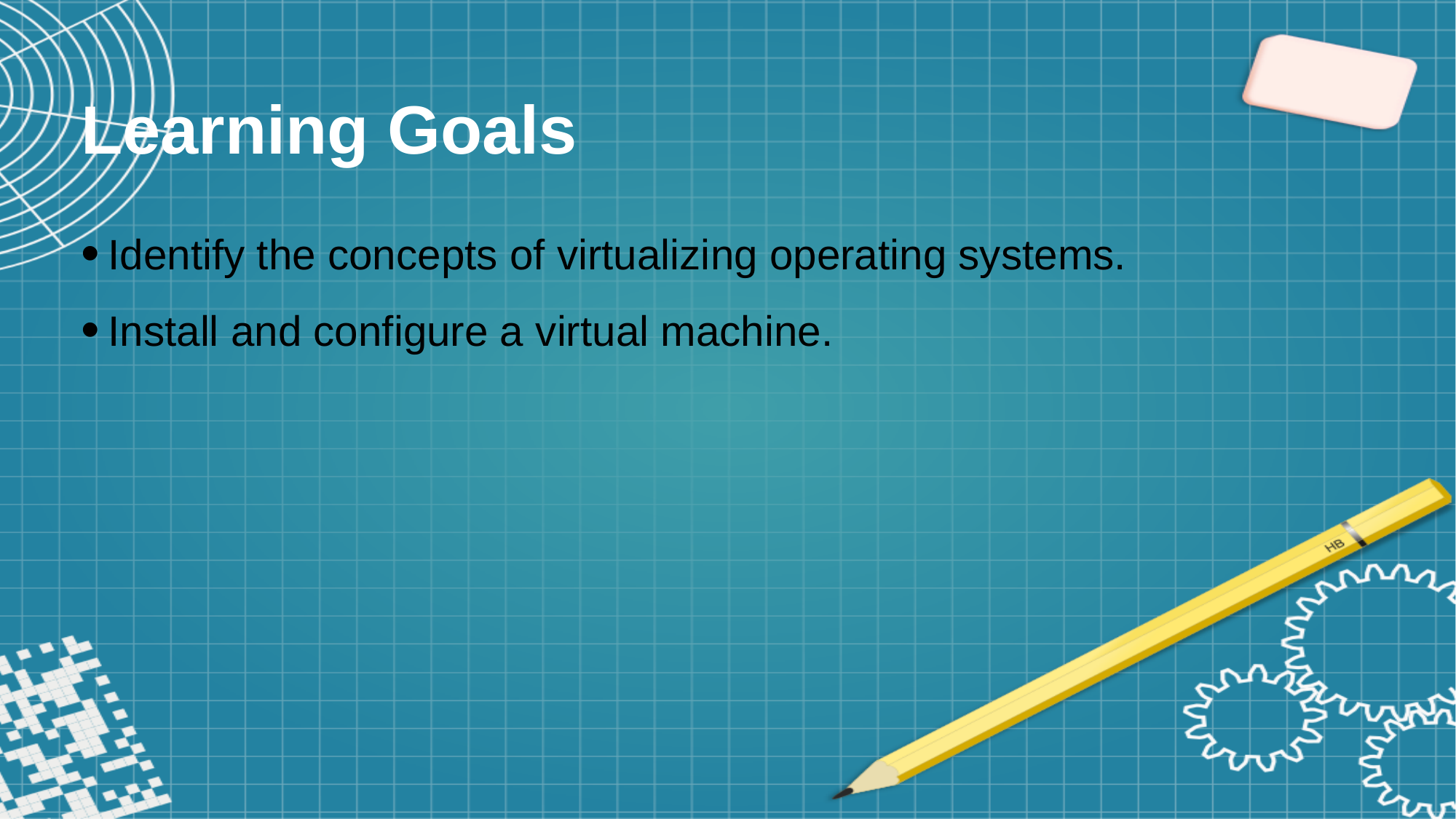

Learning Goals
Identify the concepts of virtualizing operating systems.
Install and configure a virtual machine.